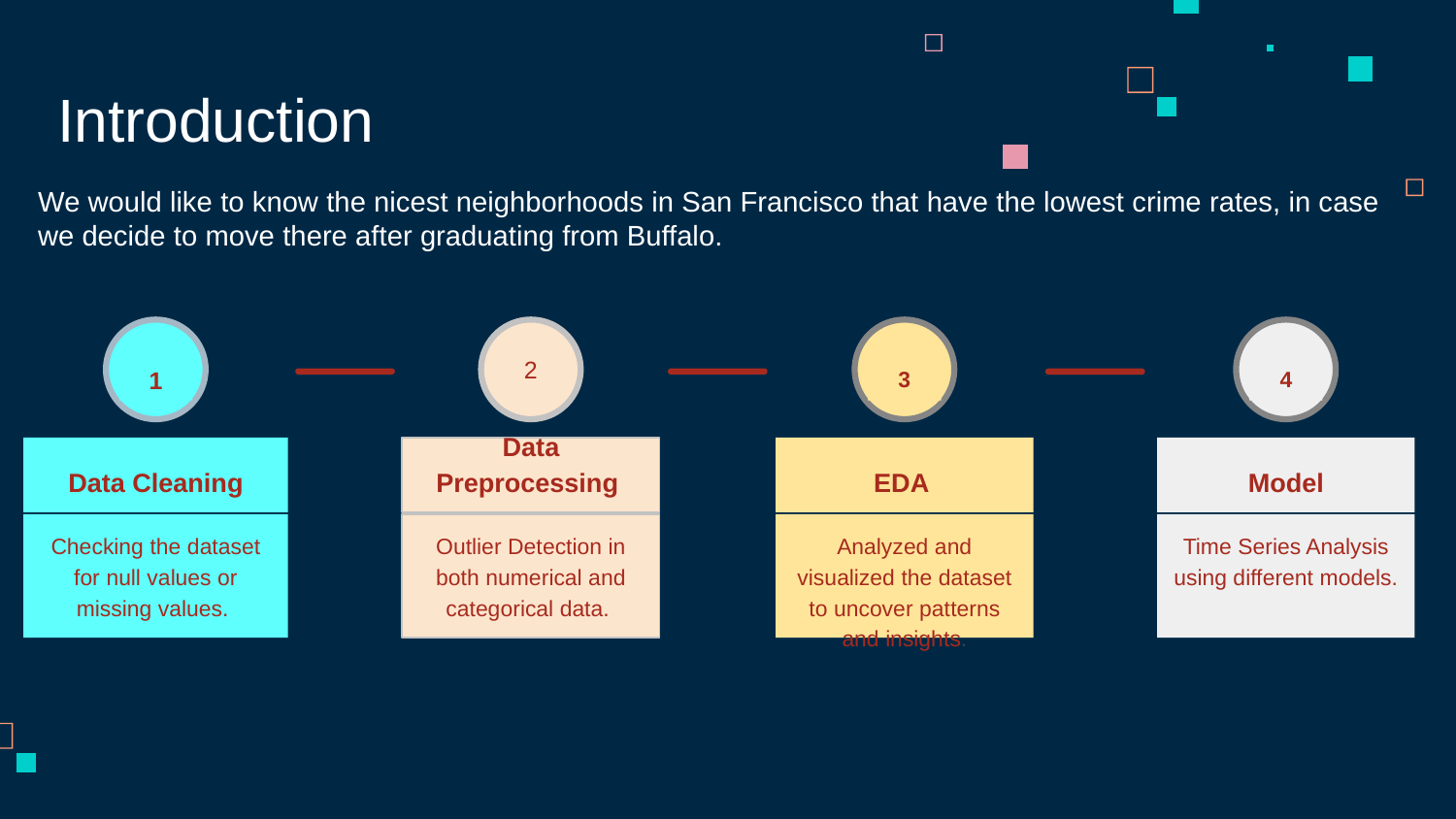

# Introduction
We would like to know the nicest neighborhoods in San Francisco that have the lowest crime rates, in case we decide to move there after graduating from Buffalo.

4
Model
Time Series Analysis using different models.

1
Data Cleaning
Checking the dataset for null values or missing values.
2
Data Preprocessing
Outlier Detection in both numerical and categorical data.

3
EDA
Analyzed and visualized the dataset to uncover patterns and insights.